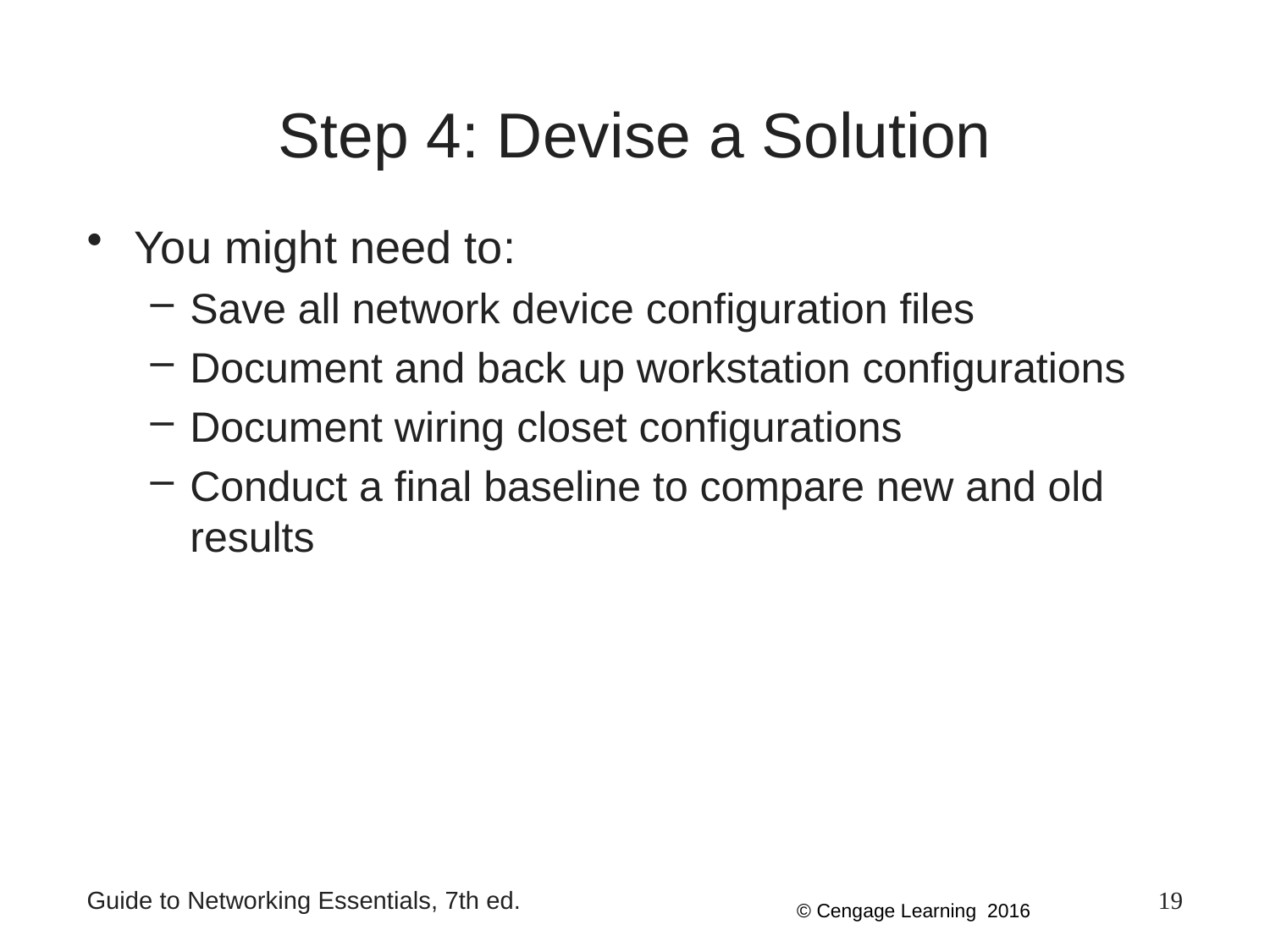

# Step 4: Devise a Solution
You might need to:
Save all network device configuration files
Document and back up workstation configurations
Document wiring closet configurations
Conduct a final baseline to compare new and old results

Guide to Networking Essentials, 7th ed.
19